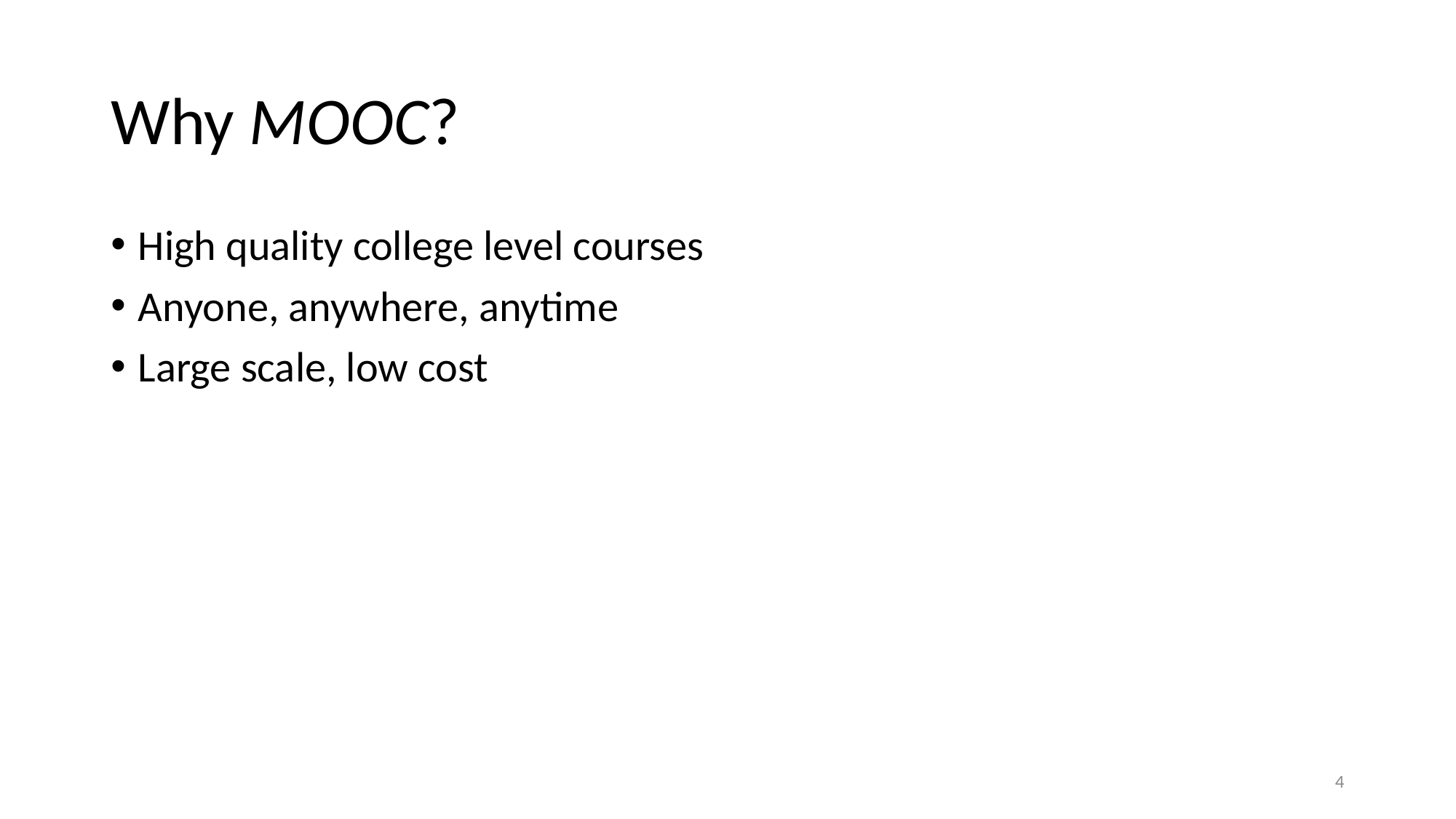

# Why MOOC?
High quality college level courses
Anyone, anywhere, anytime
Large scale, low cost
4